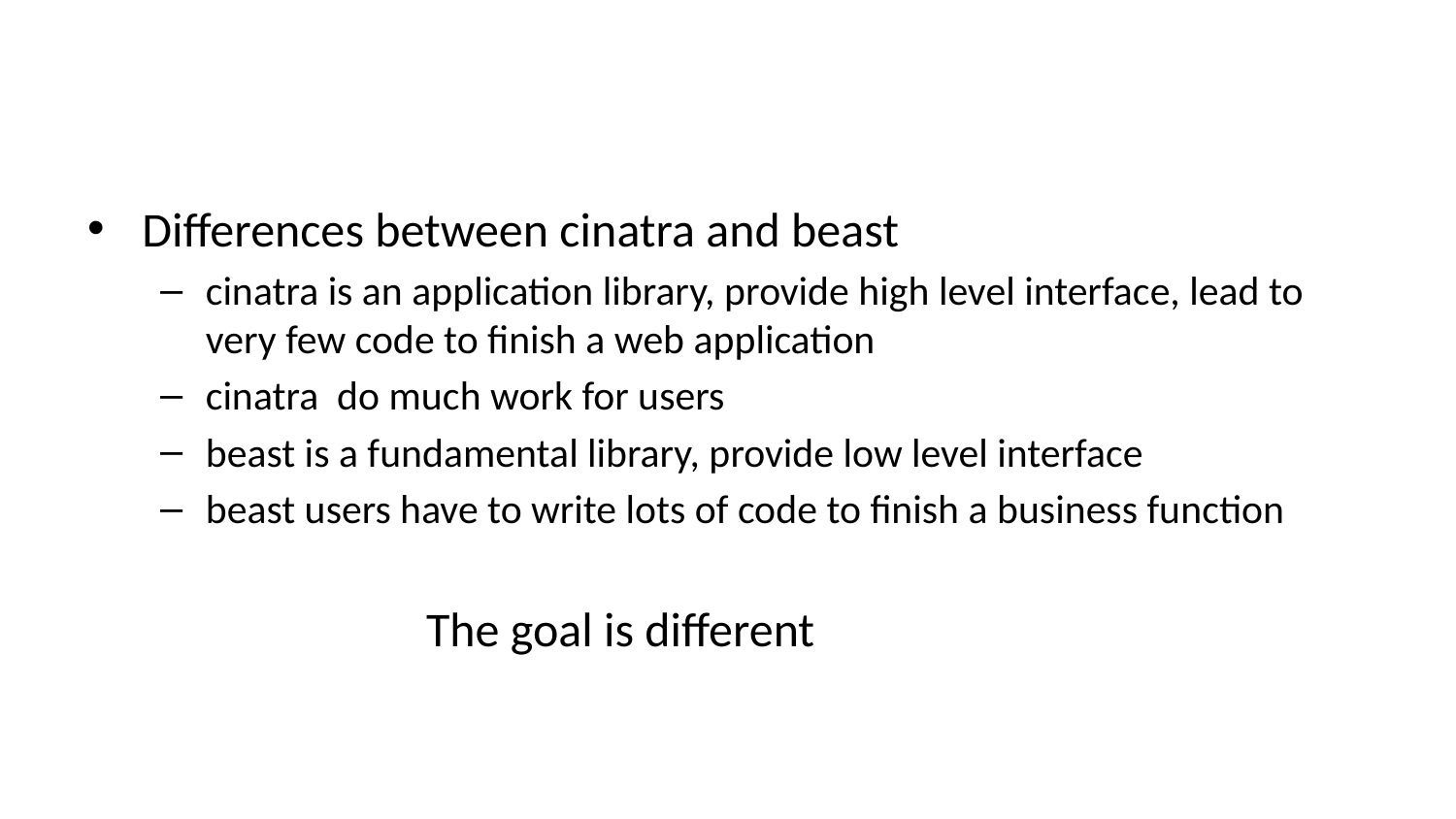

#
Differences between cinatra and beast
cinatra is an application library, provide high level interface, lead to very few code to finish a web application
cinatra  do much work for users
beast is a fundamental library, provide low level interface
beast users have to write lots of code to finish a business function

The goal is different